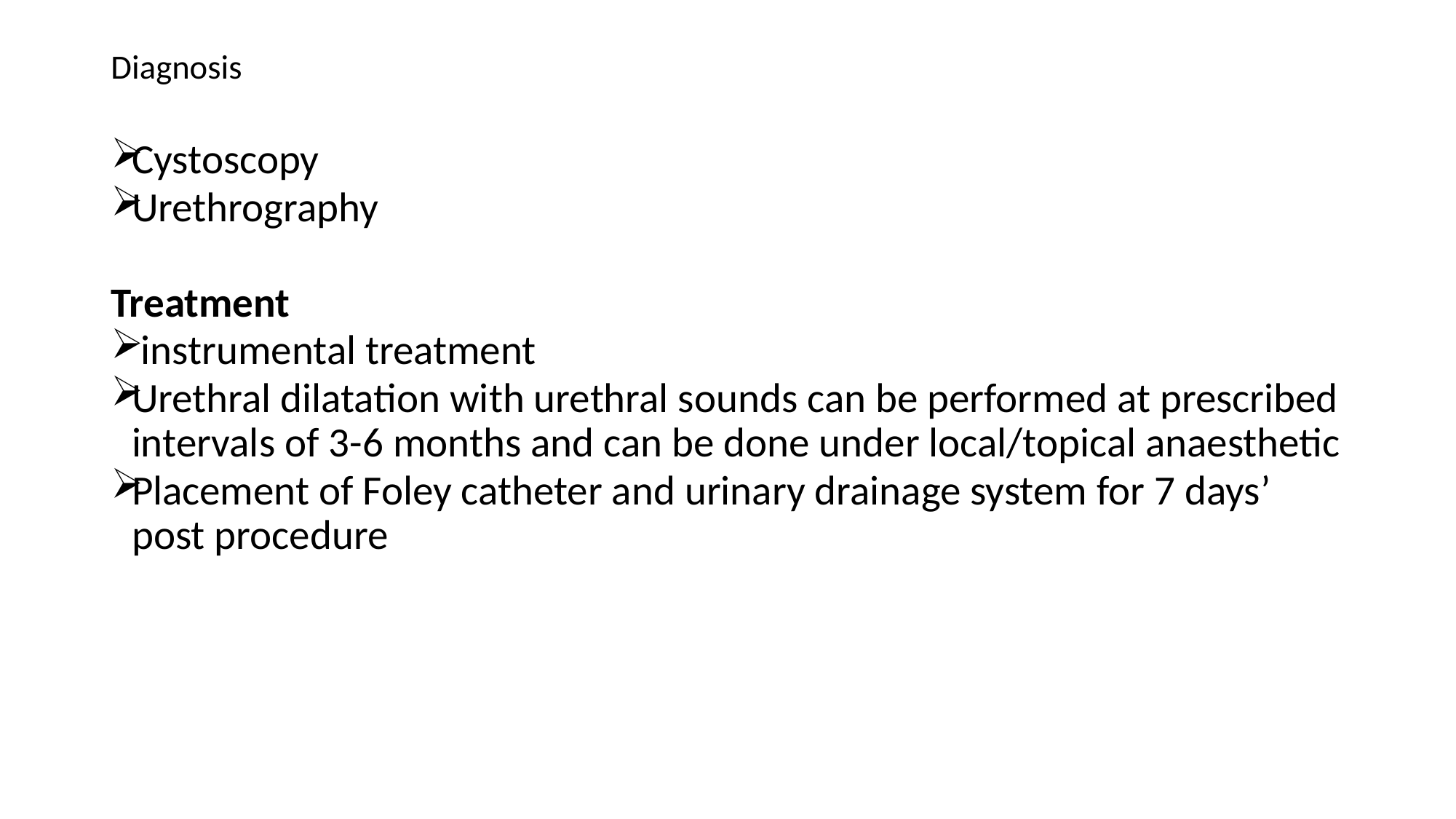

# Diagnosis
Cystoscopy
Urethrography

Treatment
 instrumental treatment
Urethral dilatation with urethral sounds can be performed at prescribed intervals of 3-6 months and can be done under local/topical anaesthetic
Placement of Foley catheter and urinary drainage system for 7 days’ post procedure